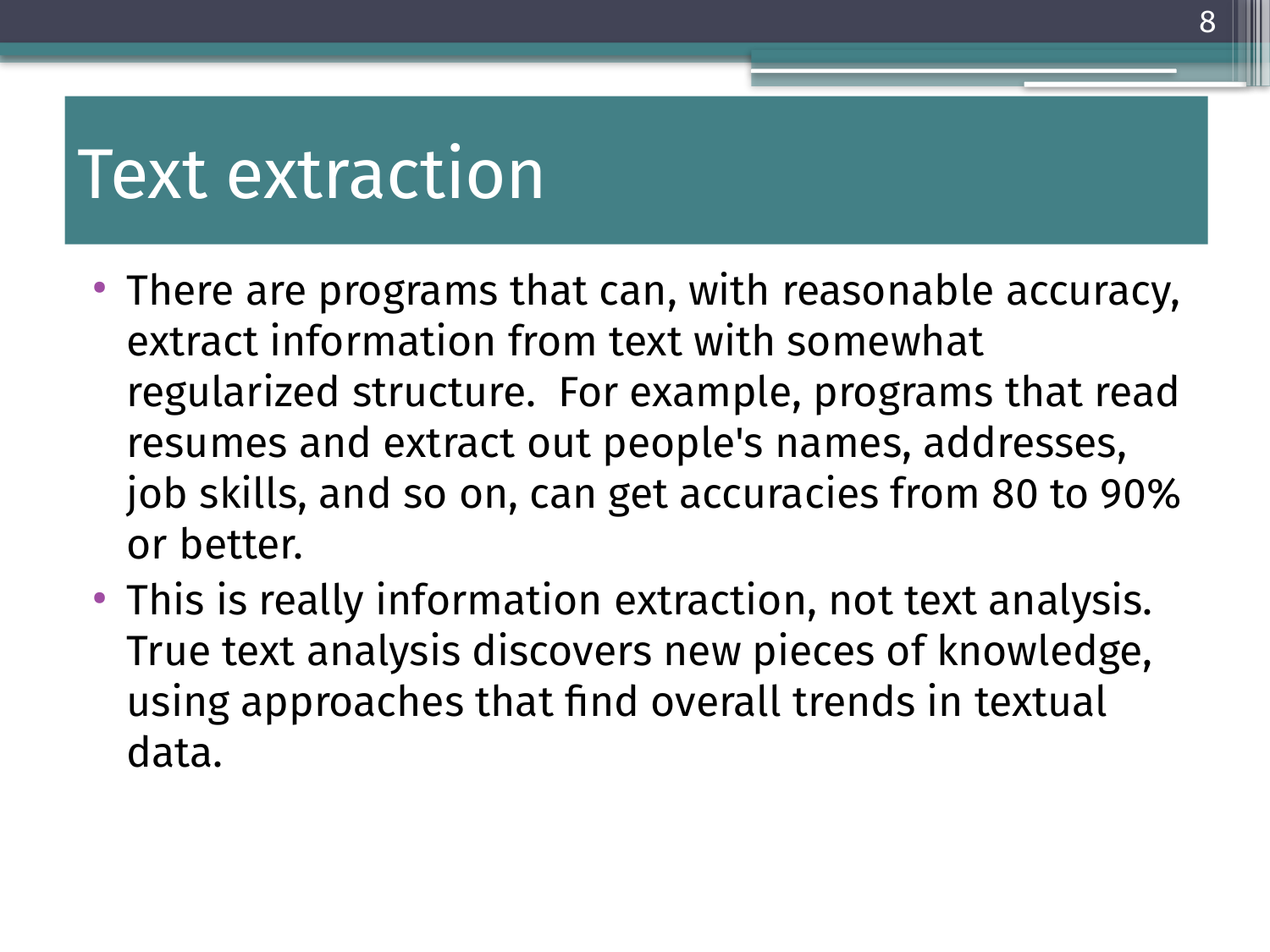

# Text extraction
There are programs that can, with reasonable accuracy, extract information from text with somewhat regularized structure.  For example, programs that read resumes and extract out people's names, addresses, job skills, and so on, can get accuracies from 80 to 90% or better.
This is really information extraction, not text analysis. True text analysis discovers new pieces of knowledge, using approaches that find overall trends in textual data.